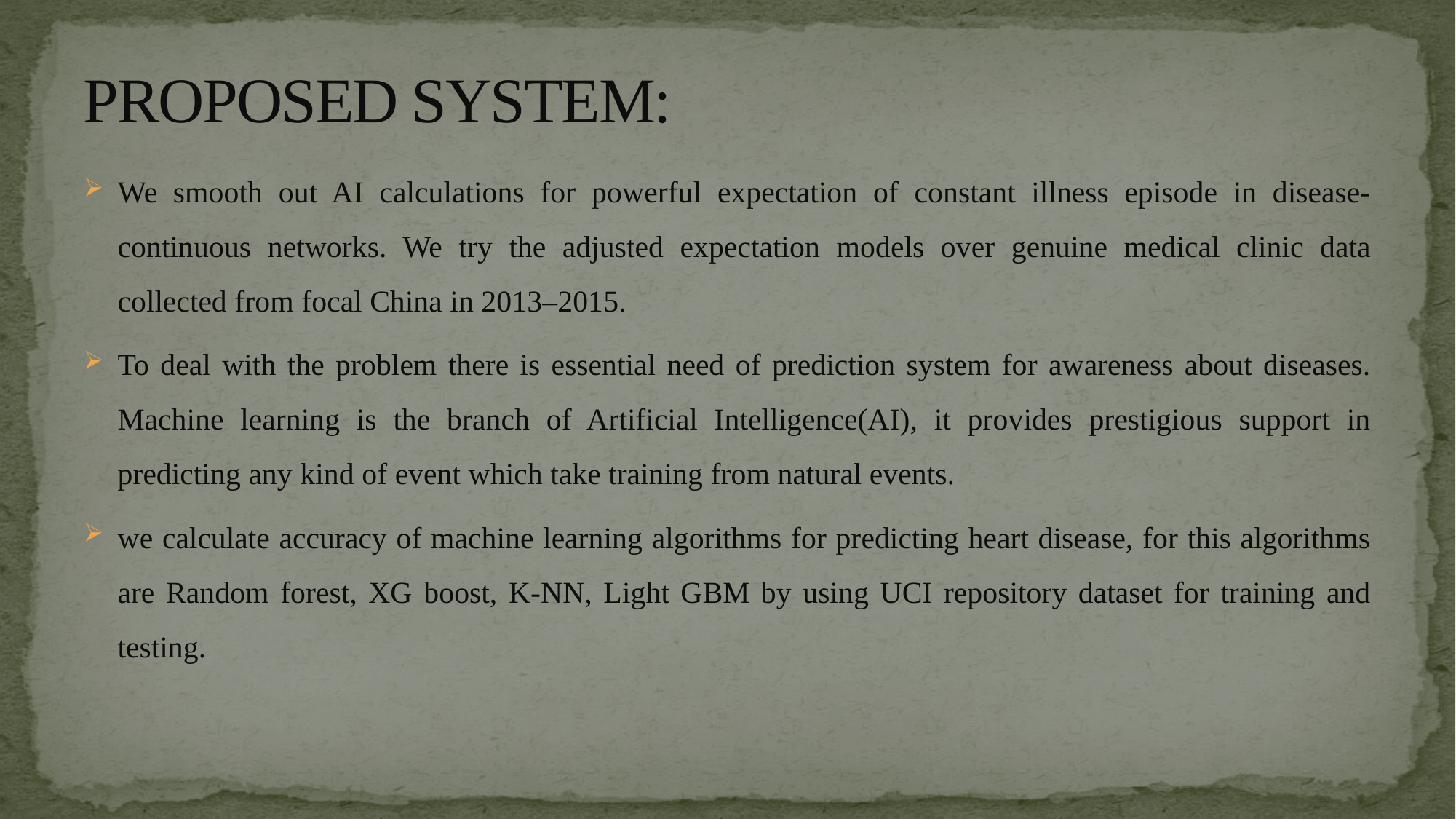

# PROPOSED SYSTEM:
We smooth out AI calculations for powerful expectation of constant illness episode in disease-continuous networks. We try the adjusted expectation models over genuine medical clinic data collected from focal China in 2013–2015.
To deal with the problem there is essential need of prediction system for awareness about diseases. Machine learning is the branch of Artificial Intelligence(AI), it provides prestigious support in predicting any kind of event which take training from natural events.
we calculate accuracy of machine learning algorithms for predicting heart disease, for this algorithms are Random forest, XG boost, K-NN, Light GBM by using UCI repository dataset for training and testing.